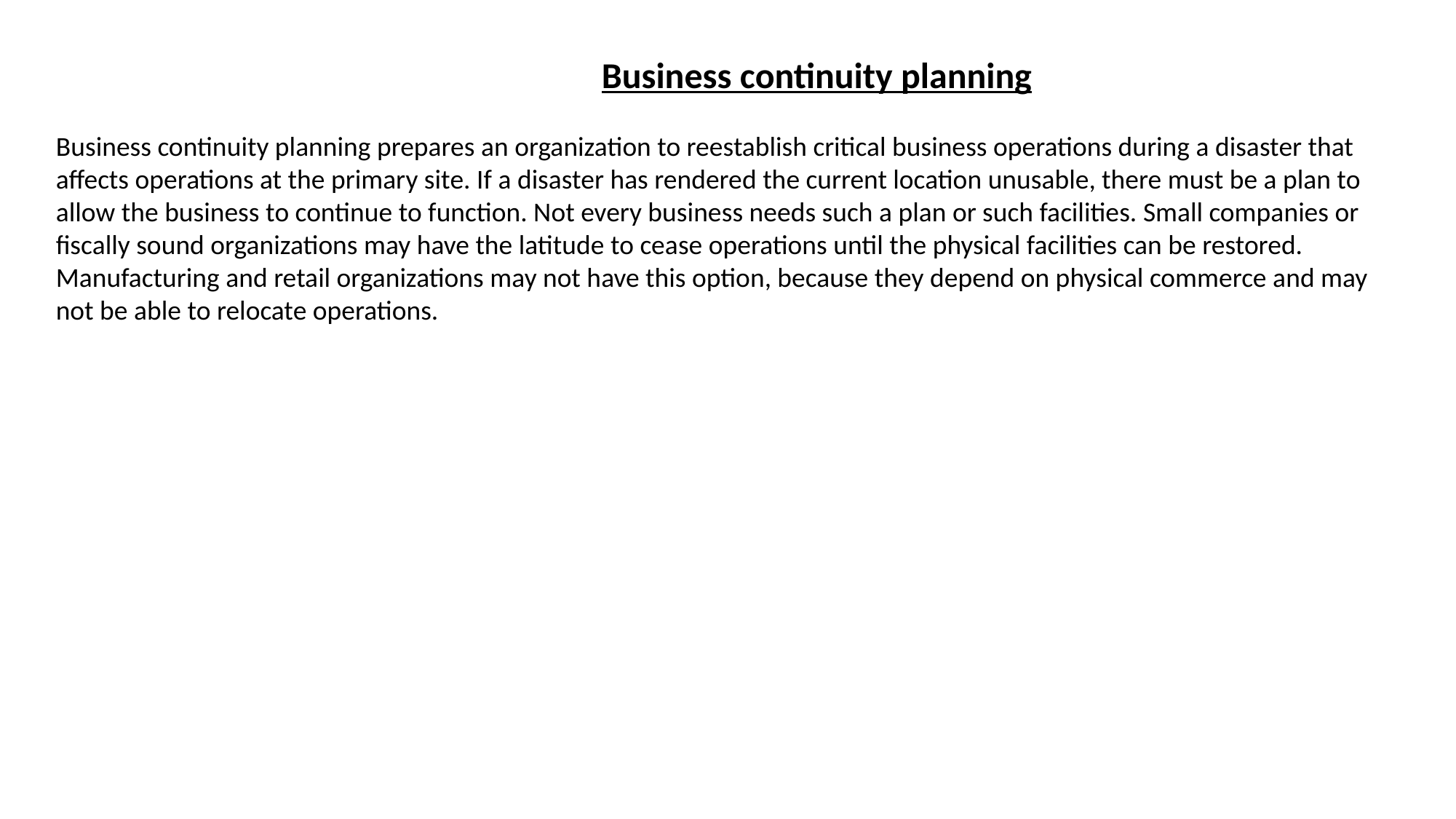

Business continuity planning

Business continuity planning prepares an organization to reestablish critical business operations during a disaster that affects operations at the primary site. If a disaster has rendered the current location unusable, there must be a plan to allow the business to continue to function. Not every business needs such a plan or such facilities. Small companies or fiscally sound organizations may have the latitude to cease operations until the physical facilities can be restored. Manufacturing and retail organizations may not have this option, because they depend on physical commerce and may not be able to relocate operations.